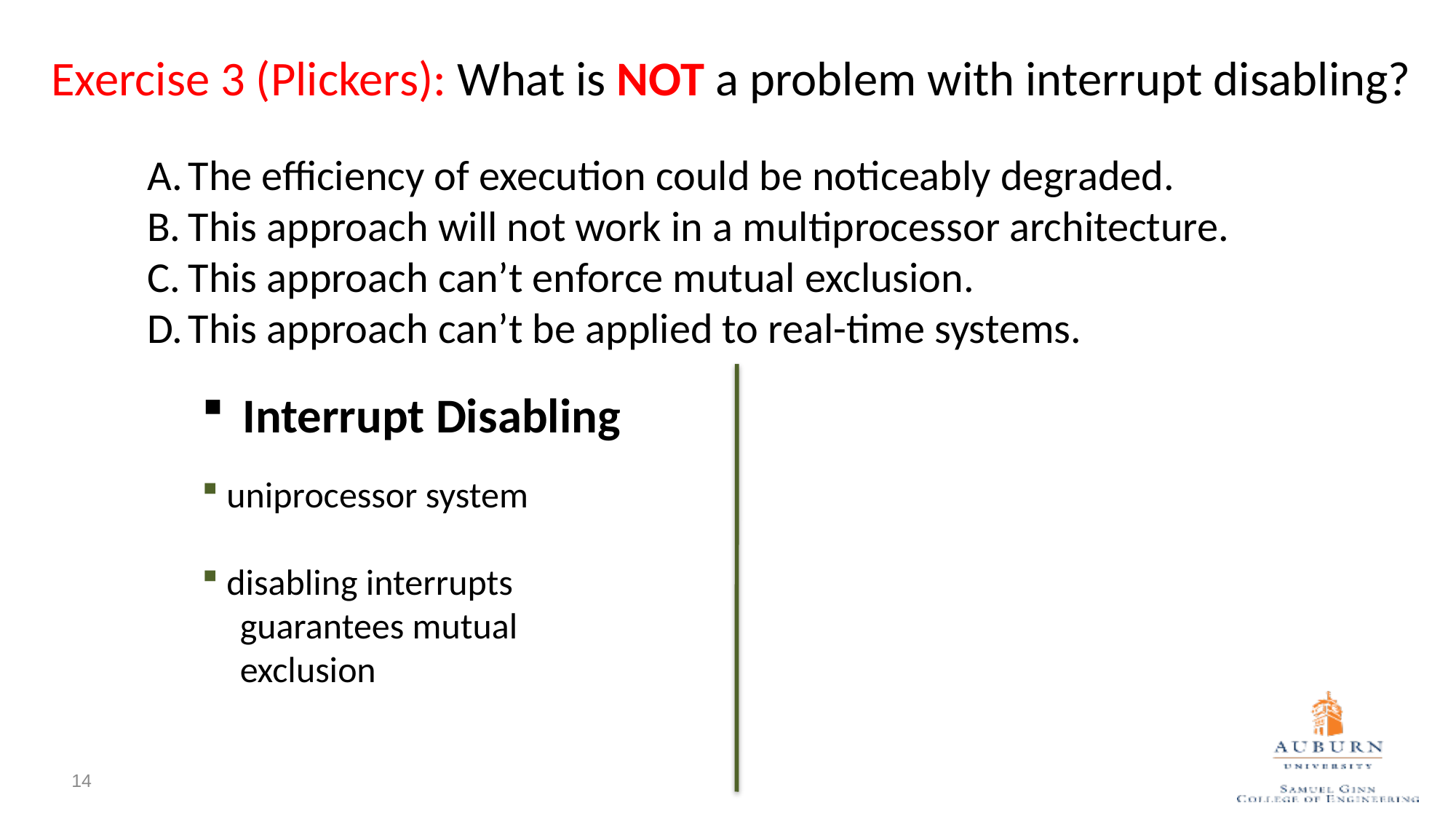

# Exercise 3 (Plickers): What is NOT a problem with interrupt disabling?

The efficiency of execution could be noticeably degraded.
This approach will not work in a multiprocessor architecture.
This approach can’t enforce mutual exclusion.
This approach can’t be applied to real-time systems.

Disadvantages

 the efficiency of
   execution could be
   noticeably degraded

 this approach will not
   work in a
   multiprocessor
   architecture

Interrupt Disabling

 uniprocessor system

 disabling interrupts
   guarantees mutual
   exclusion

14